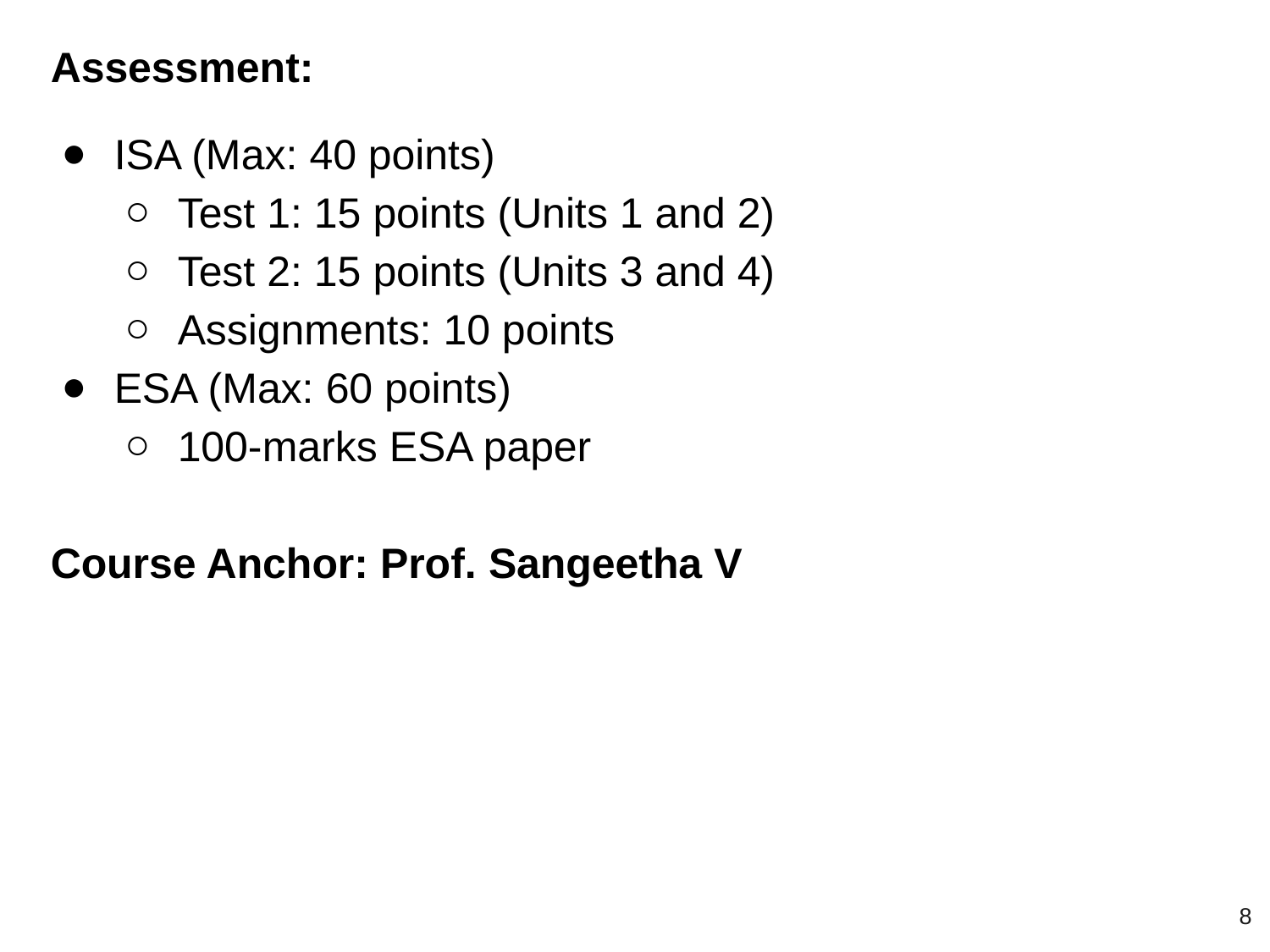

Assessment:

ISA (Max: 40 points)
Test 1: 15 points (Units 1 and 2)
Test 2: 15 points (Units 3 and 4)
Assignments: 10 points
ESA (Max: 60 points)
100-marks ESA paper

Course Anchor: Prof. Sangeetha V
8